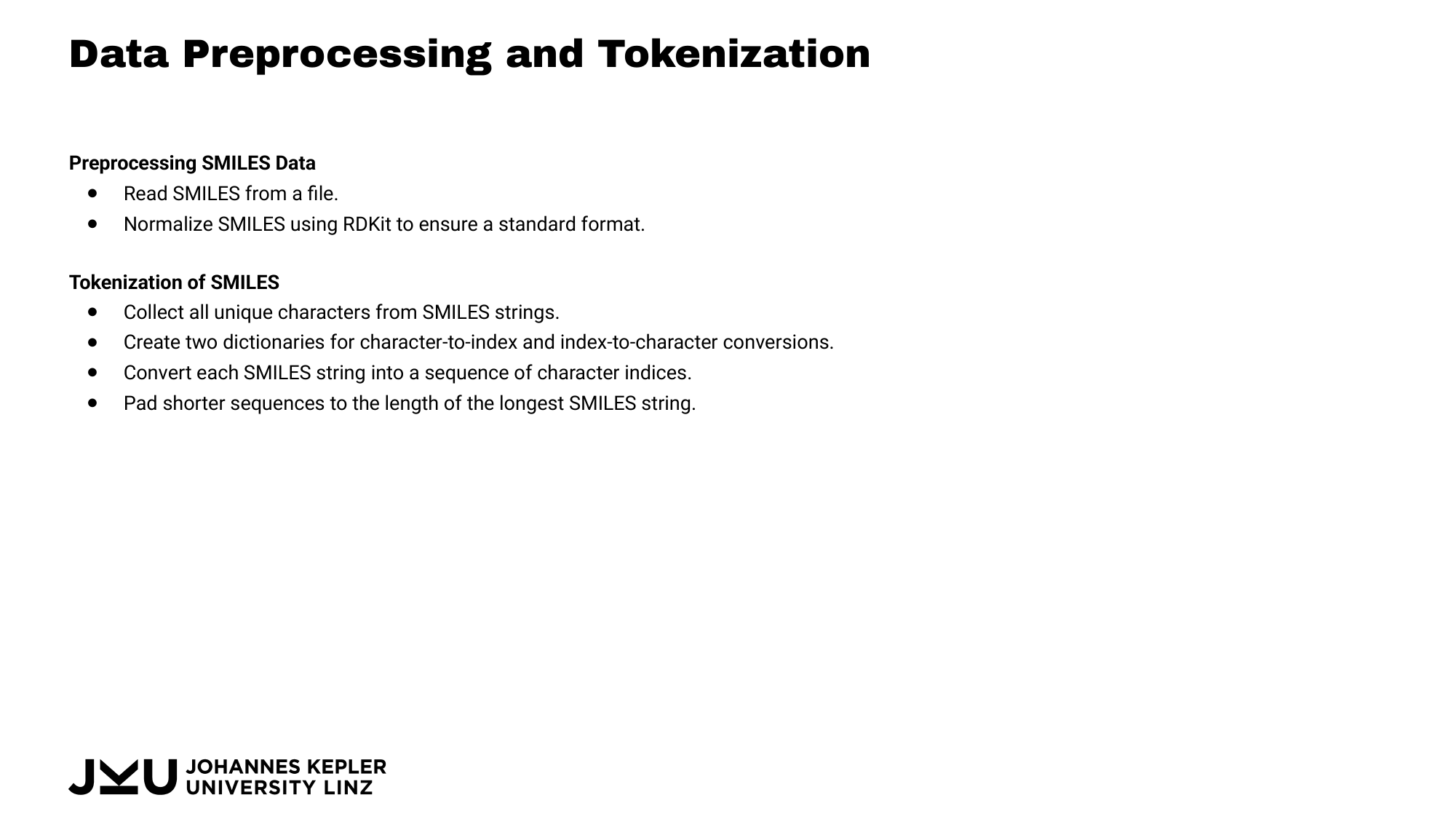

# Data Preprocessing and Tokenization
Preprocessing SMILES Data
Read SMILES from a file.
Normalize SMILES using RDKit to ensure a standard format.
Tokenization of SMILES
Collect all unique characters from SMILES strings.
Create two dictionaries for character-to-index and index-to-character conversions.
Convert each SMILES string into a sequence of character indices.
Pad shorter sequences to the length of the longest SMILES string.
Software Components:
Computer Vision Processing
Object recognition
Environmental Hazard Detection
Sensor Data Fusion
AR Overlay Generator
Verification and Error Handling
Data Transparency
Redundant Sensors